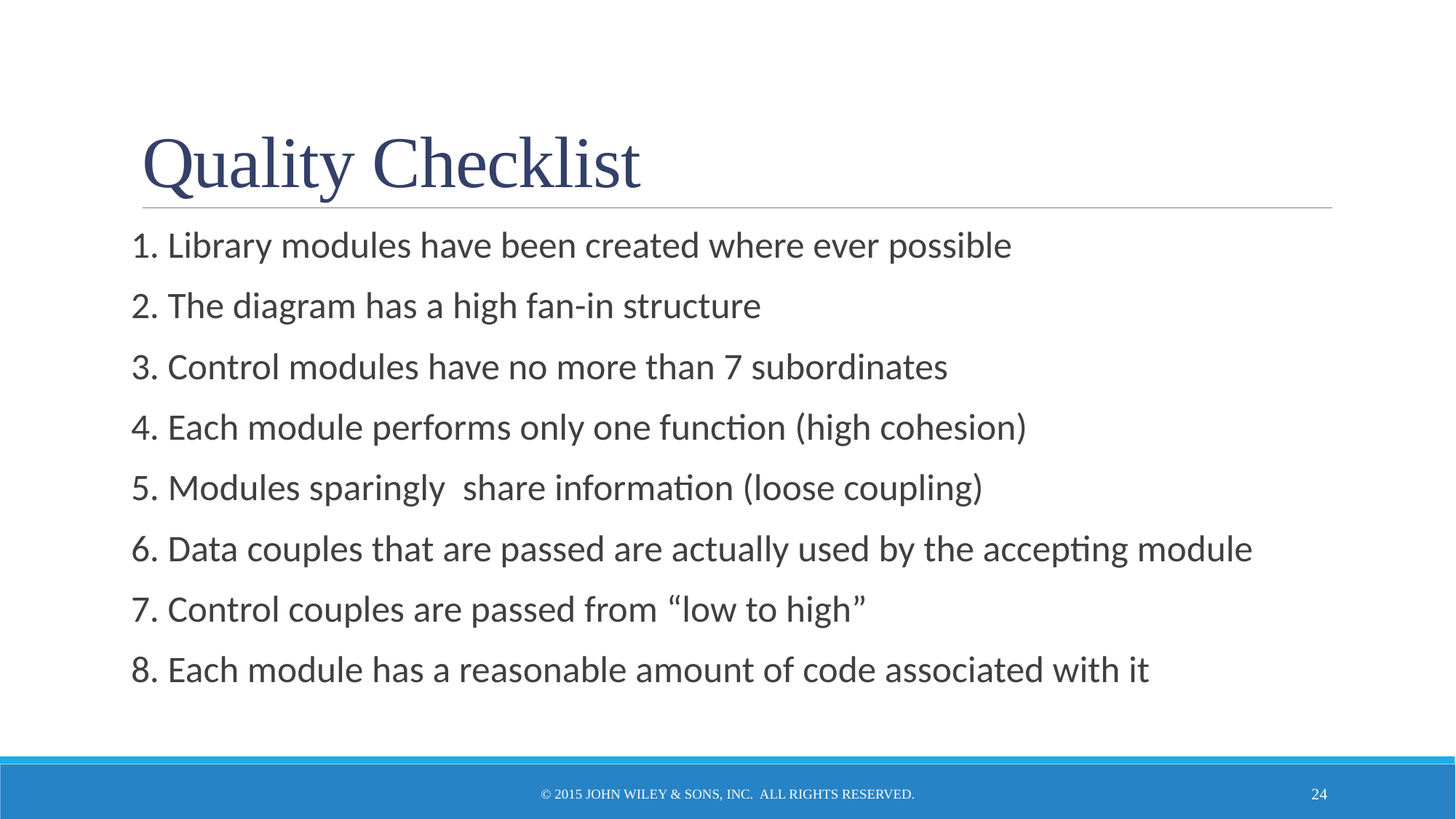

# Quality Checklist
1. Library modules have been created where ever possible
2. The diagram has a high fan-in structure
3. Control modules have no more than 7 subordinates
4. Each module performs only one function (high cohesion)
5. Modules sparingly  share information (loose coupling)
6. Data couples that are passed are actually used by the accepting module
7. Control couples are passed from “low to high”
8. Each module has a reasonable amount of code associated with it
© 2015 John Wiley & Sons, Inc.  All rights reserved.
24